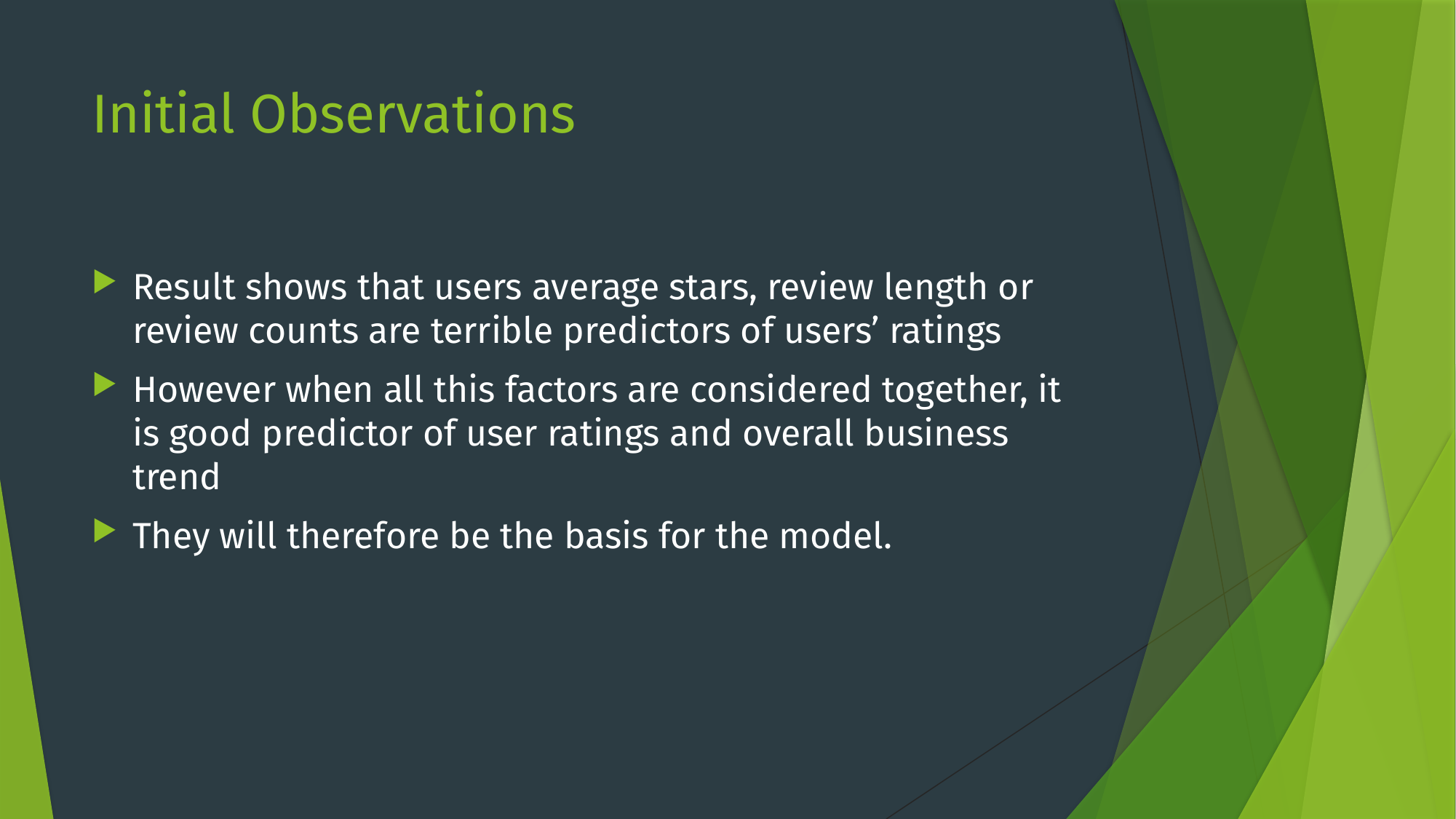

# Initial Observations
Result shows that users average stars, review length or review counts are terrible predictors of users’ ratings
However when all this factors are considered together, it is good predictor of user ratings and overall business trend
They will therefore be the basis for the model.